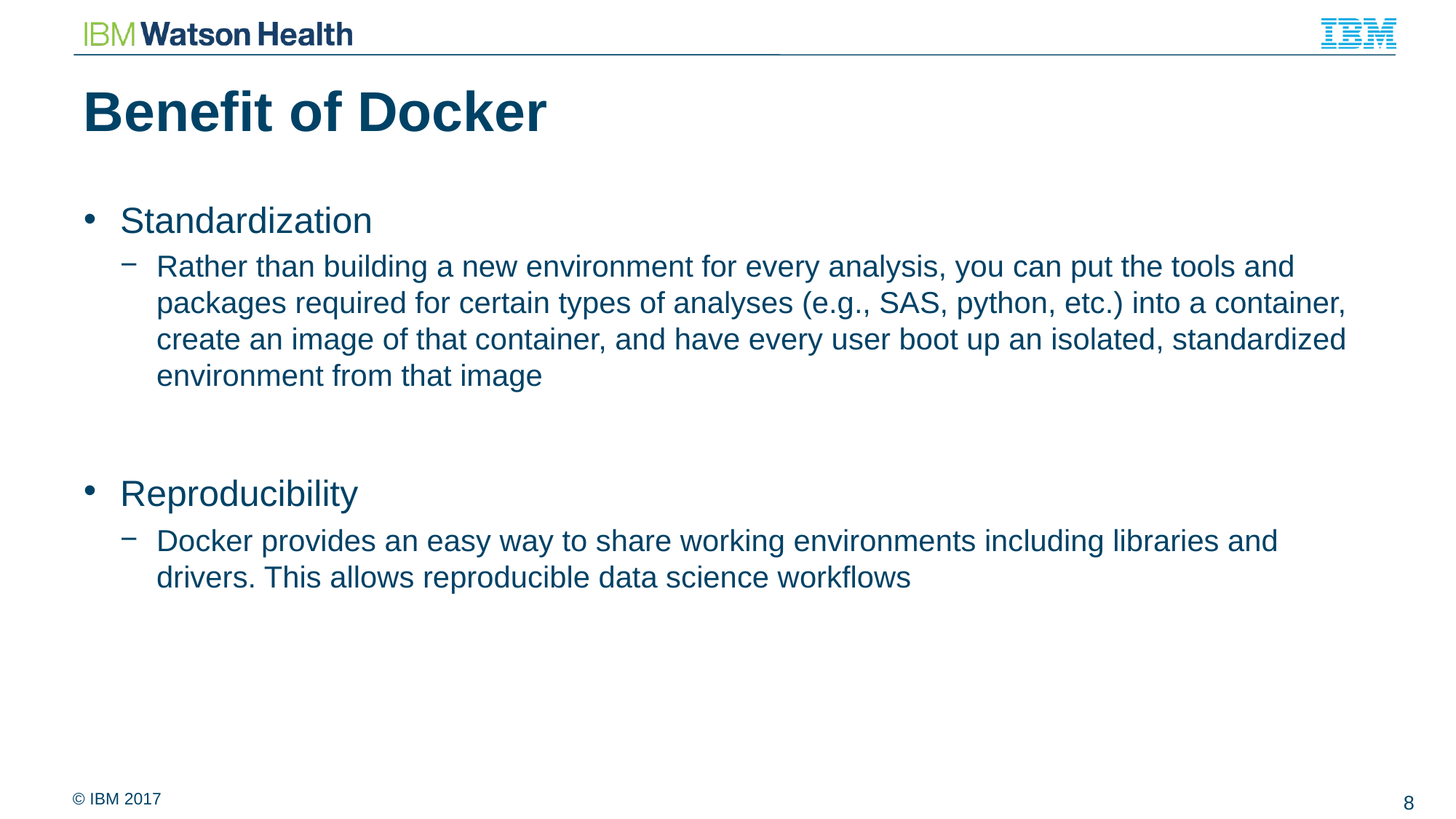

# Benefit of Docker
Standardization
Rather than building a new environment for every analysis, you can put the tools and packages required for certain types of analyses (e.g., SAS, python, etc.) into a container, create an image of that container, and have every user boot up an isolated, standardized environment from that image

Reproducibility
Docker provides an easy way to share working environments including libraries and drivers. This allows reproducible data science workflows